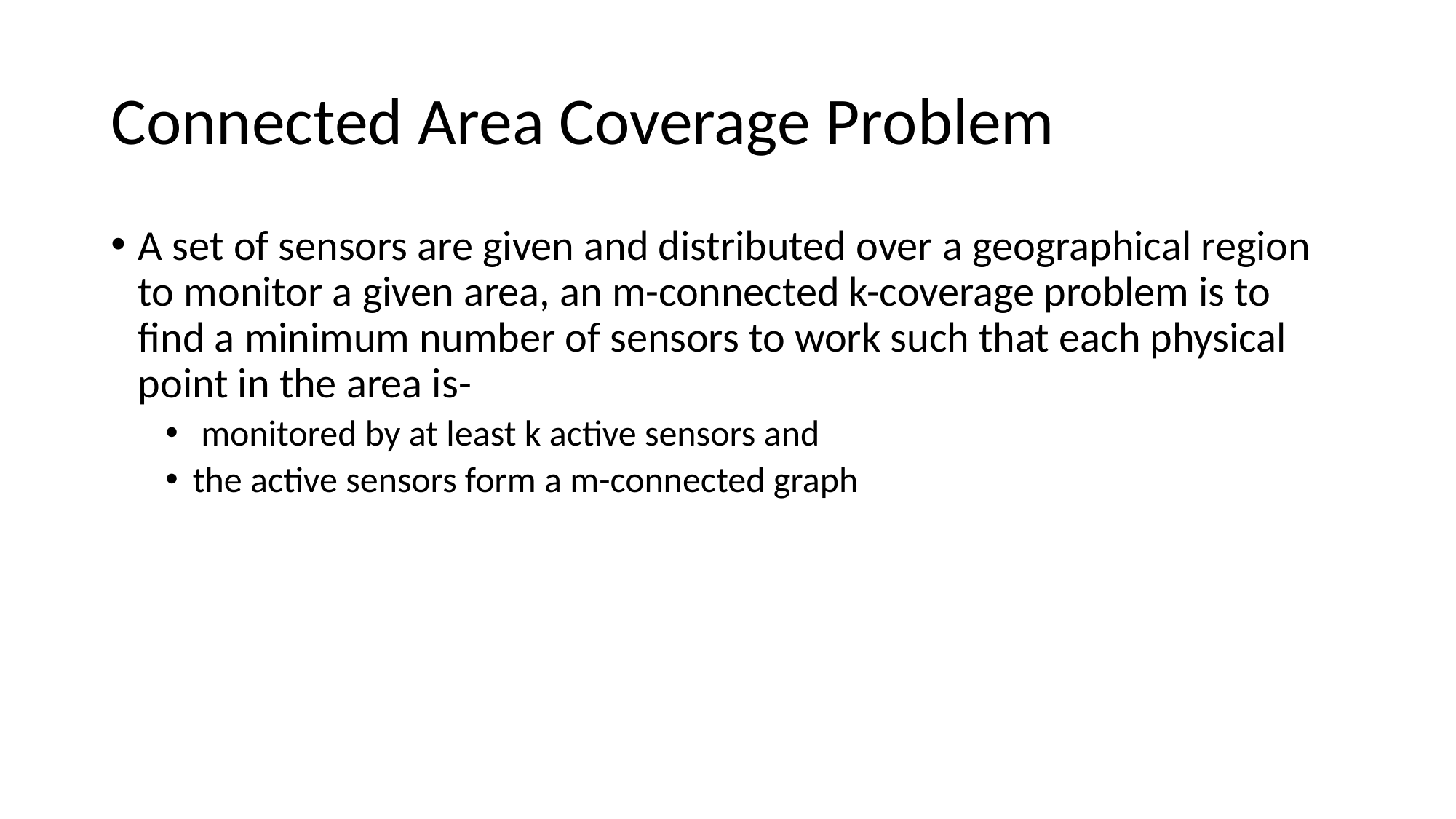

# Connected Area Coverage Problem
A set of sensors are given and distributed over a geographical region to monitor a given area, an m-connected k-coverage problem is to find a minimum number of sensors to work such that each physical point in the area is-
 monitored by at least k active sensors and
the active sensors form a m-connected graph